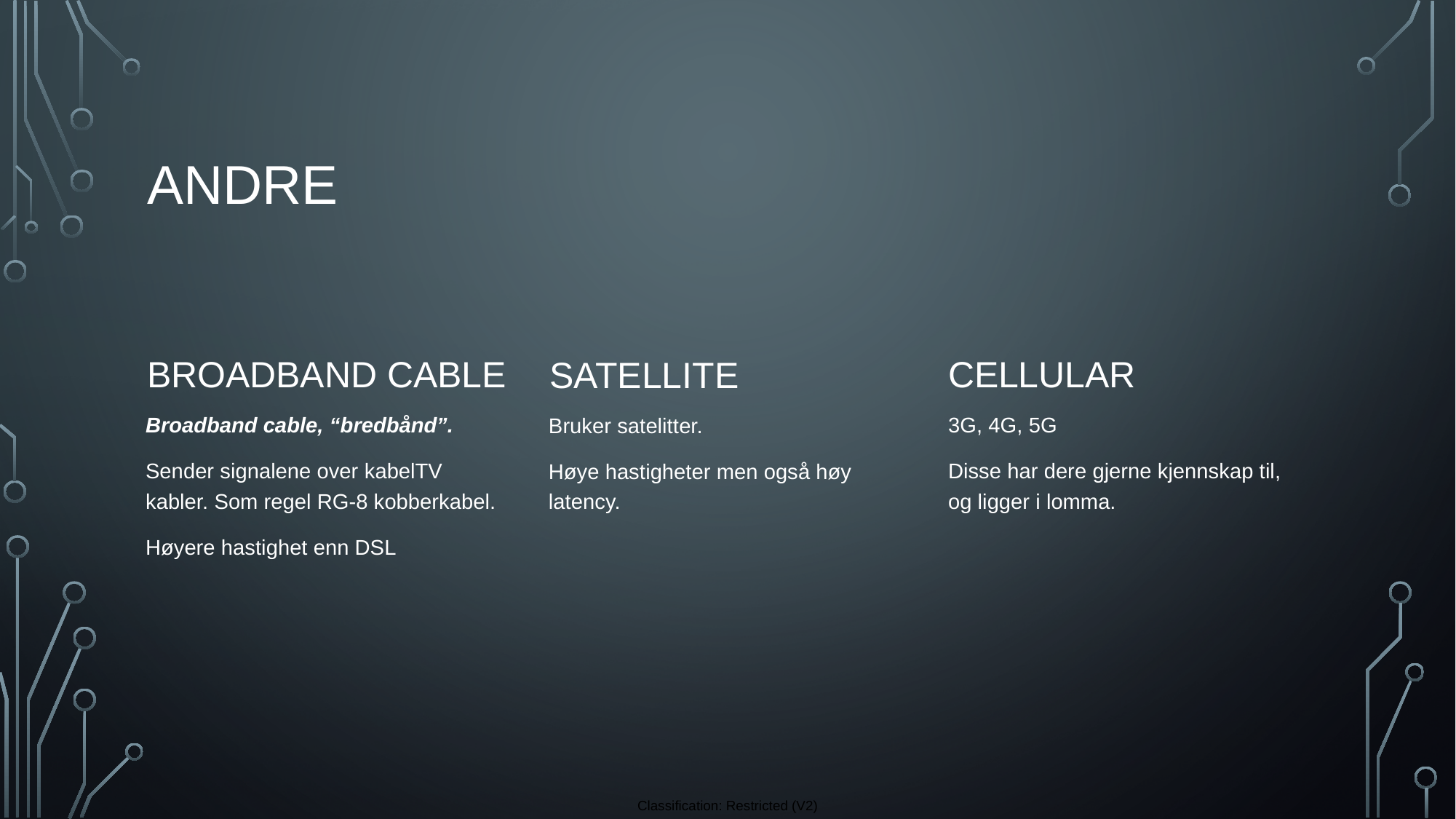

# Andre
Broadband cable
Cellular
Satellite
Broadband cable, “bredbånd”.
Sender signalene over kabelTV kabler. Som regel RG-8 kobberkabel.
Høyere hastighet enn DSL
3G, 4G, 5G
Disse har dere gjerne kjennskap til, og ligger i lomma.
Bruker satelitter.
Høye hastigheter men også høy latency.